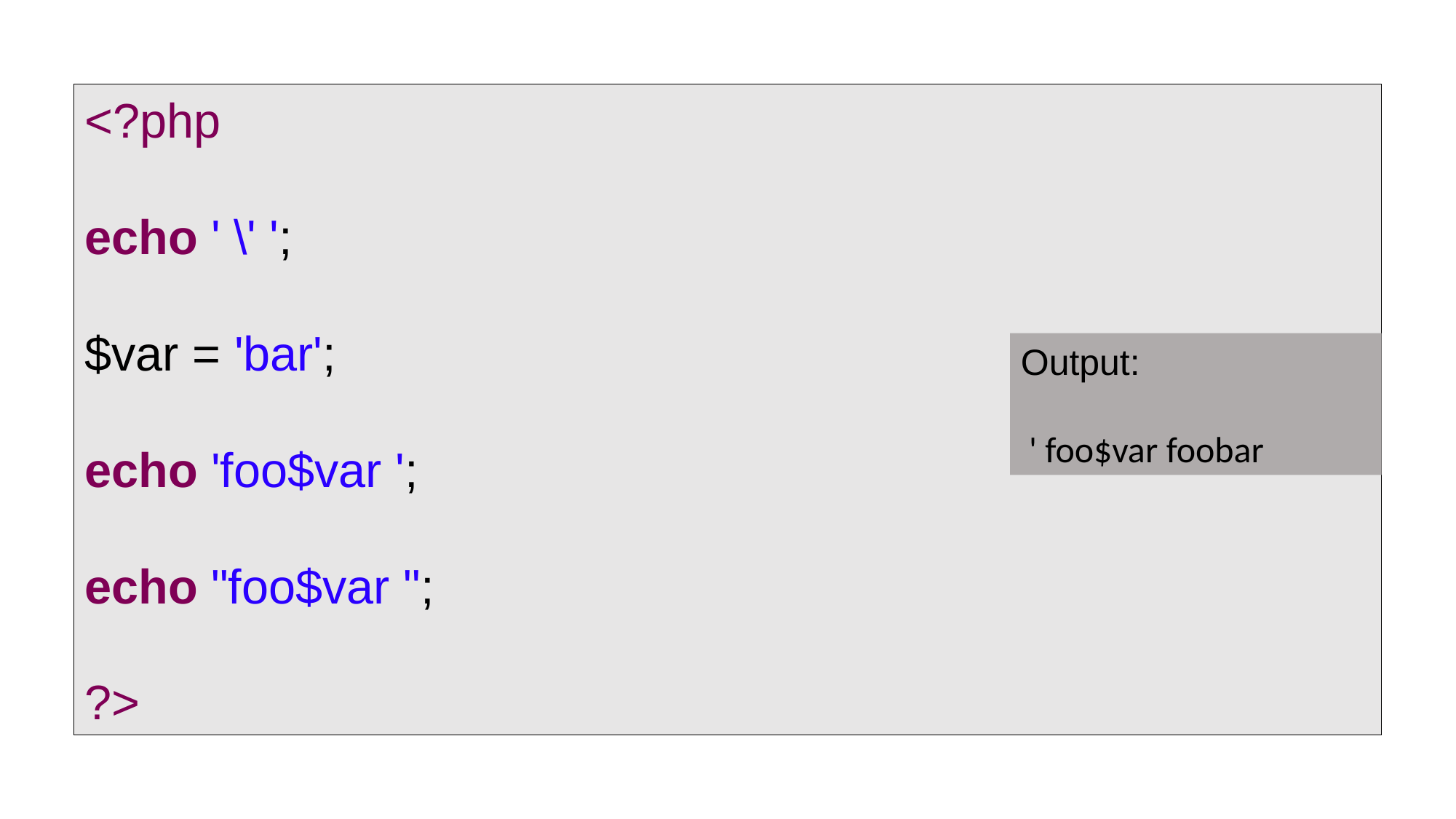

<?php

echo ' \' ';

$var = 'bar';

echo 'foo$var ';

echo "foo$var ";

?>
Output:

 ' foo$var foobar